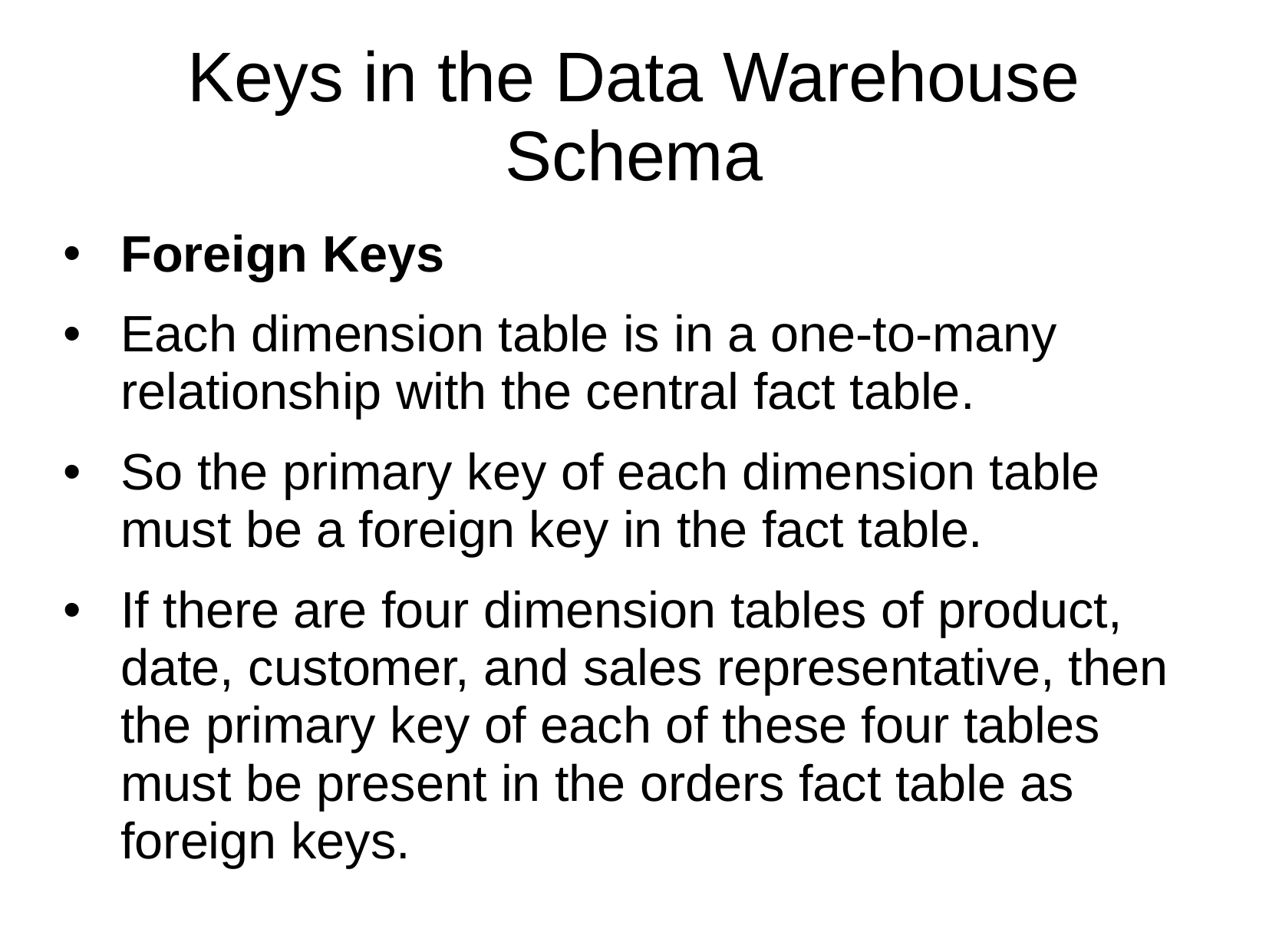

Keys in the Data Warehouse Schema
Foreign Keys
Each dimension table is in a one-to-many relationship with the central fact table.
So the primary key of each dimension table must be a foreign key in the fact table.
If there are four dimension tables of product, date, customer, and sales representative, then the primary key of each of these four tables must be present in the orders fact table as foreign keys.